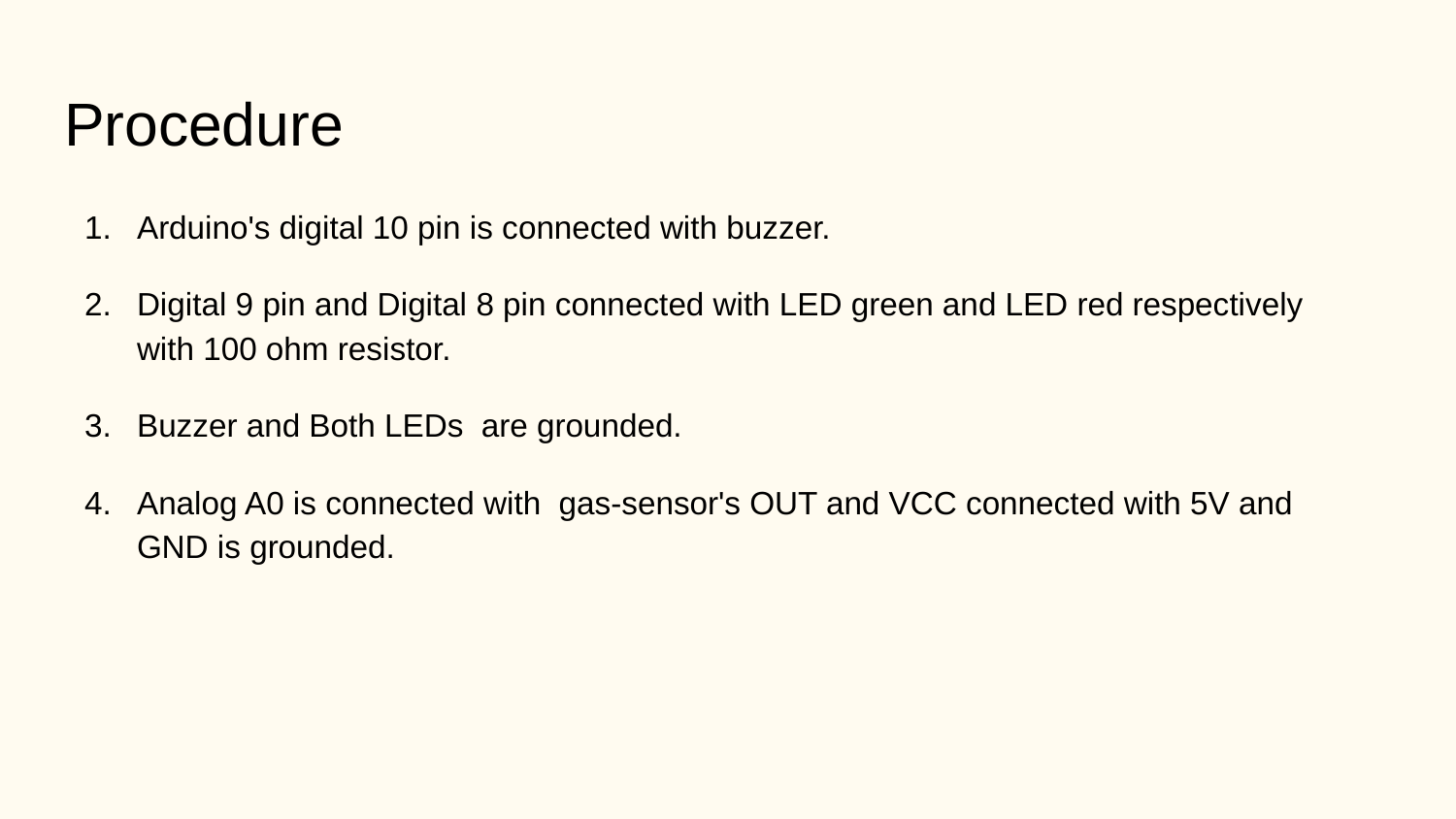

# Procedure
Arduino's digital 10 pin is connected with buzzer.
Digital 9 pin and Digital 8 pin connected with LED green and LED red respectively with 100 ohm resistor.
Buzzer and Both LEDs  are grounded.
Analog A0 is connected with  gas-sensor's OUT and VCC connected with 5V and GND is grounded.